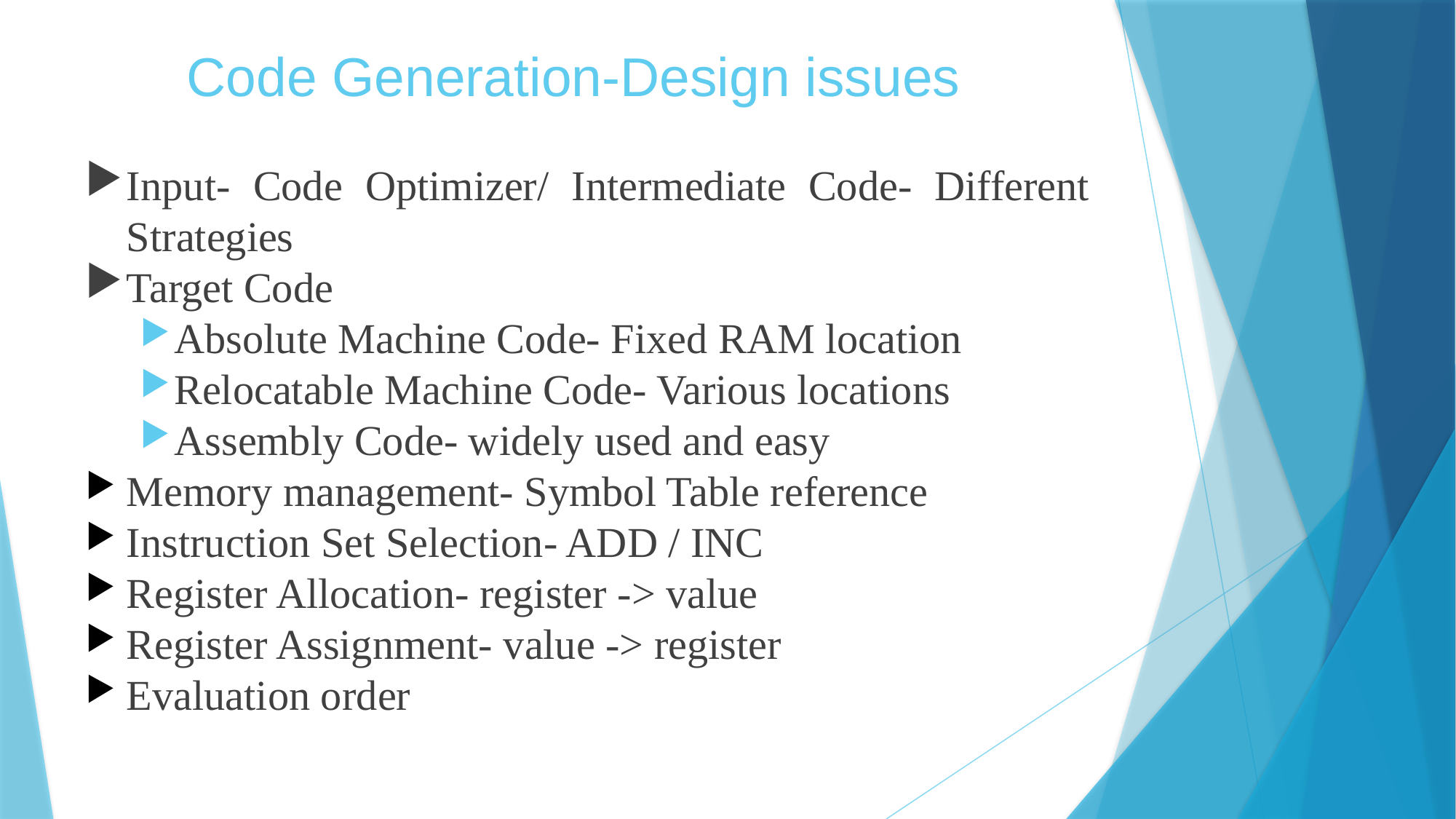

# Code Generation-Design issues
Input- Code Optimizer/ Intermediate Code- Different Strategies
Target Code
Absolute Machine Code- Fixed RAM location
Relocatable Machine Code- Various locations
Assembly Code- widely used and easy
Memory management- Symbol Table reference
Instruction Set Selection- ADD / INC
Register Allocation- register -> value
Register Assignment- value -> register
Evaluation order